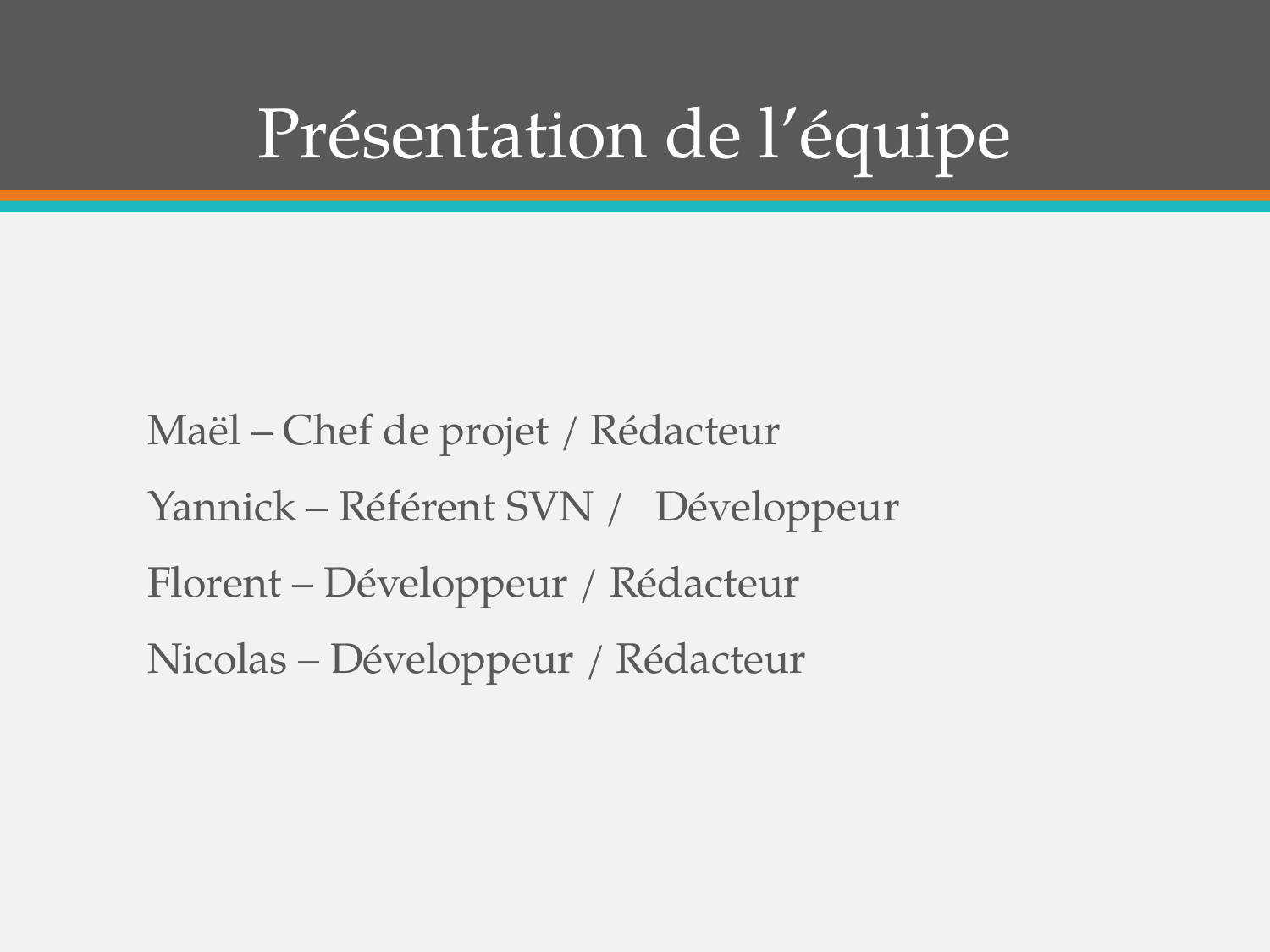

# Présentation de l’équipe

Maël – Chef de projet / Rédacteur
Yannick – Référent SVN /	Développeur
Florent – Développeur / Rédacteur
Nicolas – Développeur / Rédacteur